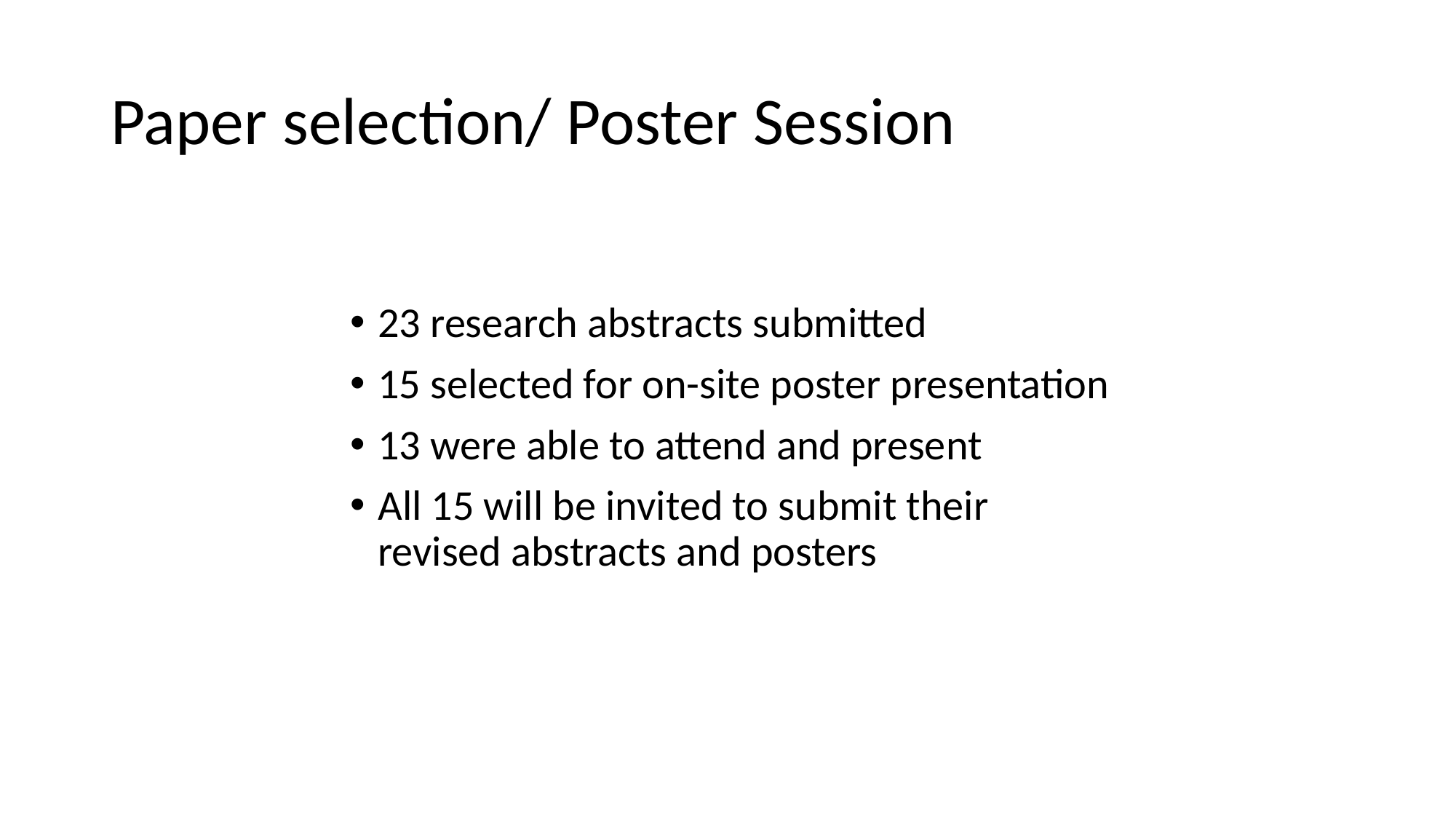

# Paper selection/ Poster Session
23 research abstracts submitted
15 selected for on-site poster presentation
13 were able to attend and present
All 15 will be invited to submit their revised abstracts and posters